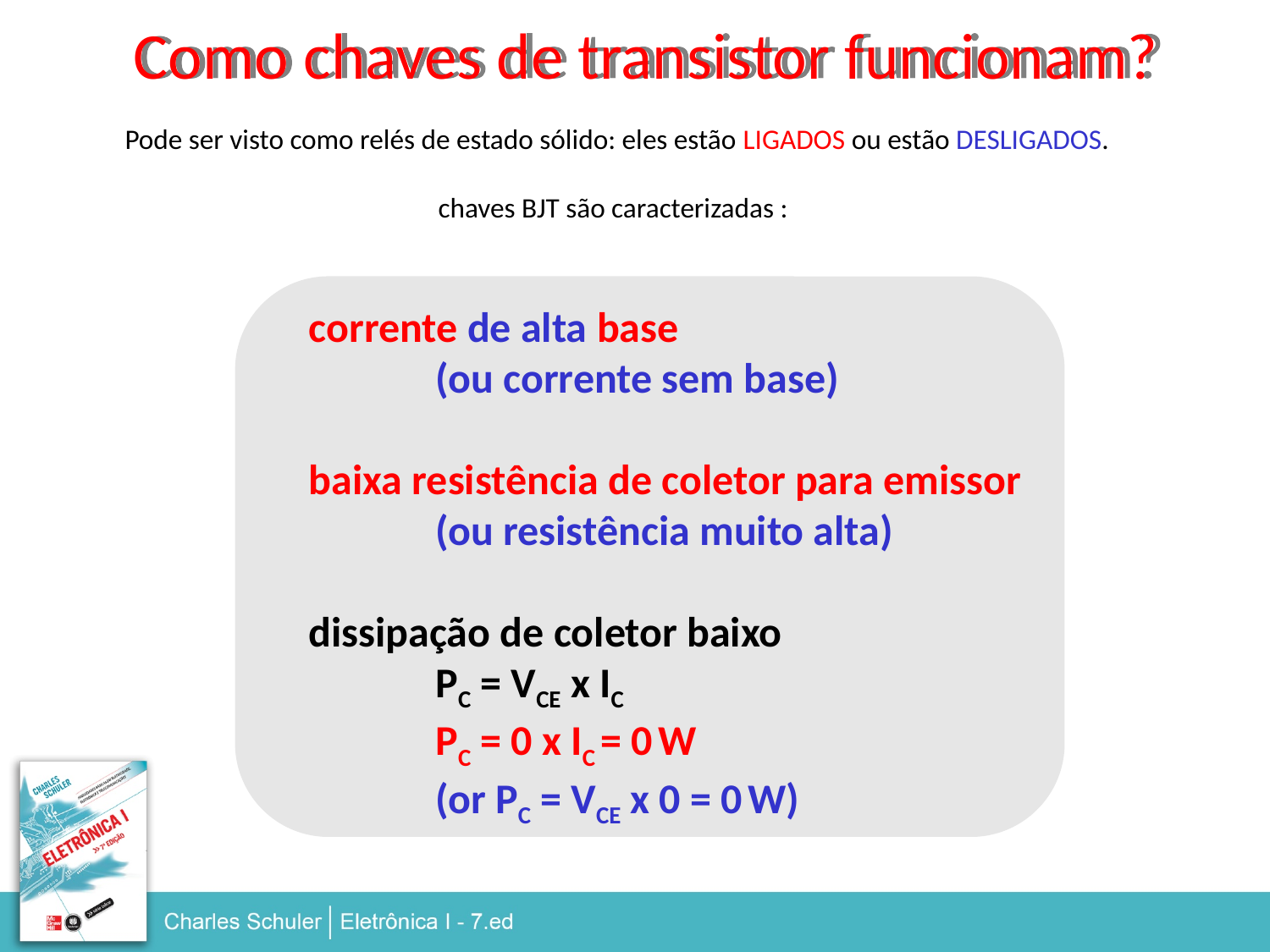

Como chaves de transistor funcionam?
Pode ser visto como relés de estado sólido: eles estão LIGADOS ou estão DESLIGADOS.
chaves BJT são caracterizadas :

	corrente de alta base
		(ou corrente sem base)

	baixa resistência de coletor para emissor
		(ou resistência muito alta)

	dissipação de coletor baixo
		PC = VCE x IC
		PC = 0 x IC = 0 W
		(or PC = VCE x 0 = 0 W)